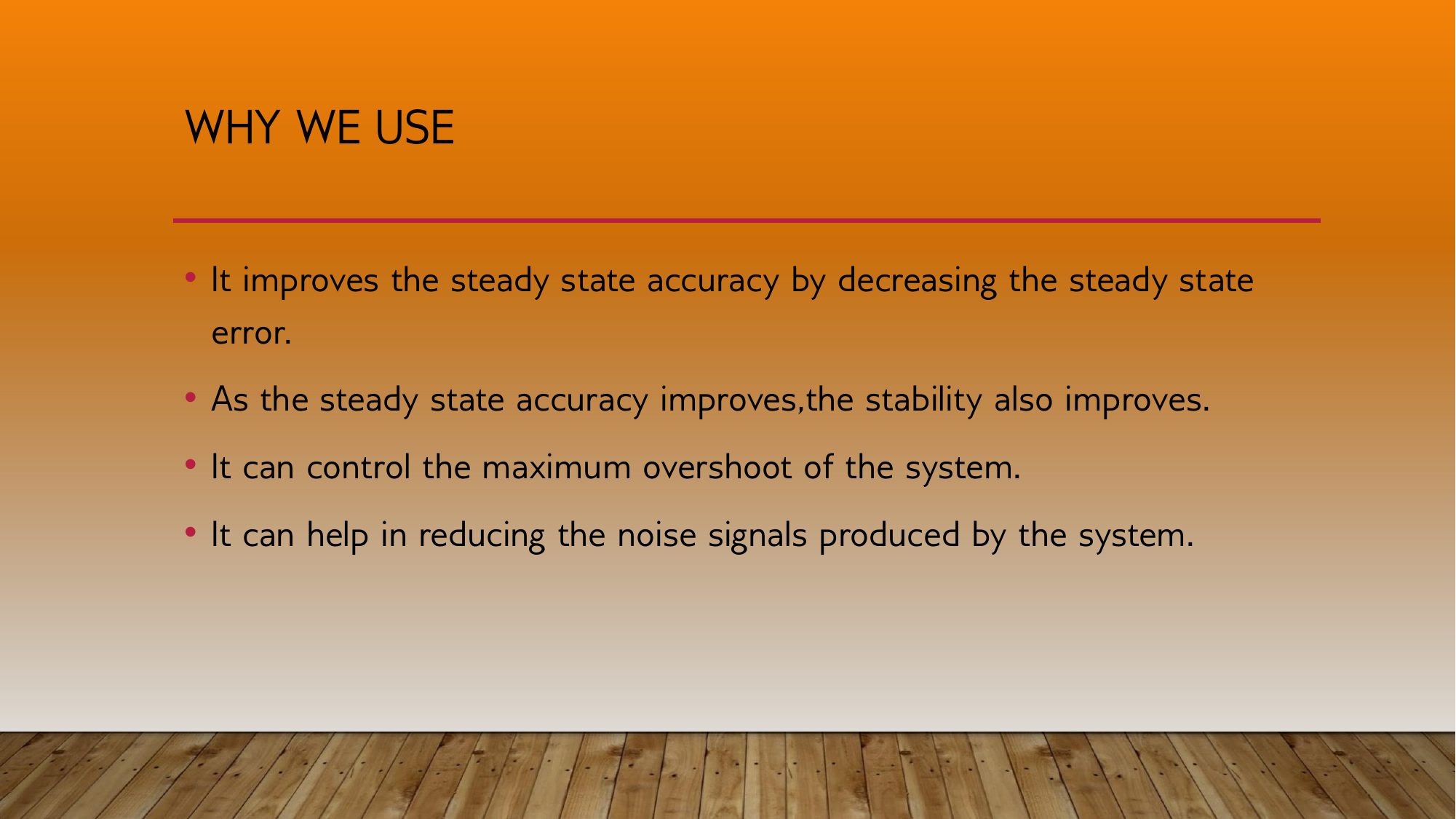

# WHY WE USE
It improves the steady state accuracy by decreasing the steady state error.
As the steady state accuracy improves,the stability also improves.
It can control the maximum overshoot of the system.
It can help in reducing the noise signals produced by the system.